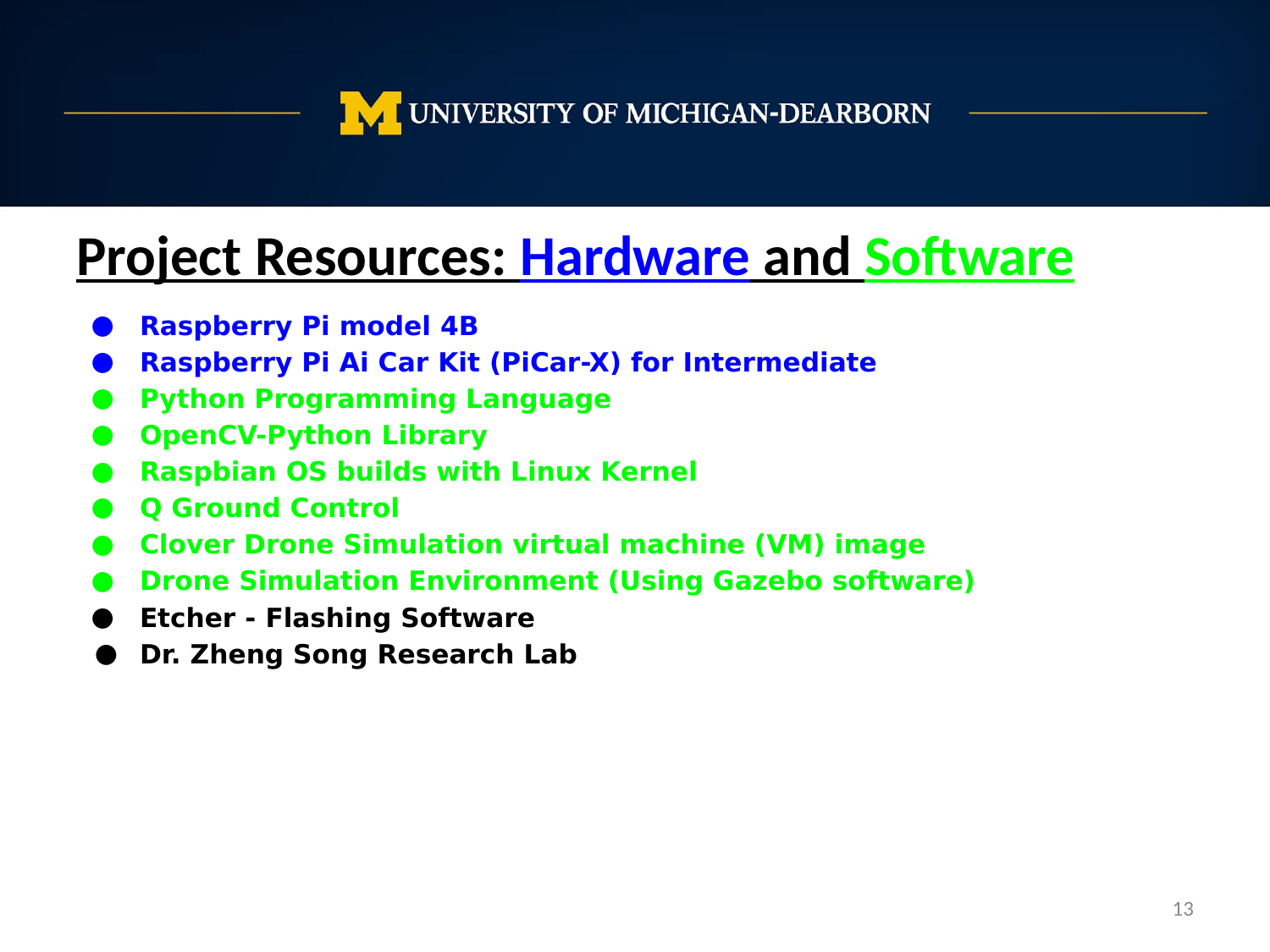

Project Resources: Hardware and Software
Raspberry Pi model 4B
Raspberry Pi Ai Car Kit (PiCar-X) for Intermediate
Python Programming Language
OpenCV-Python Library
Raspbian OS builds with Linux Kernel
Q Ground Control
Clover Drone Simulation virtual machine (VM) image
Drone Simulation Environment (Using Gazebo software)
Etcher - Flashing Software
Dr. Zheng Song Research Lab

13